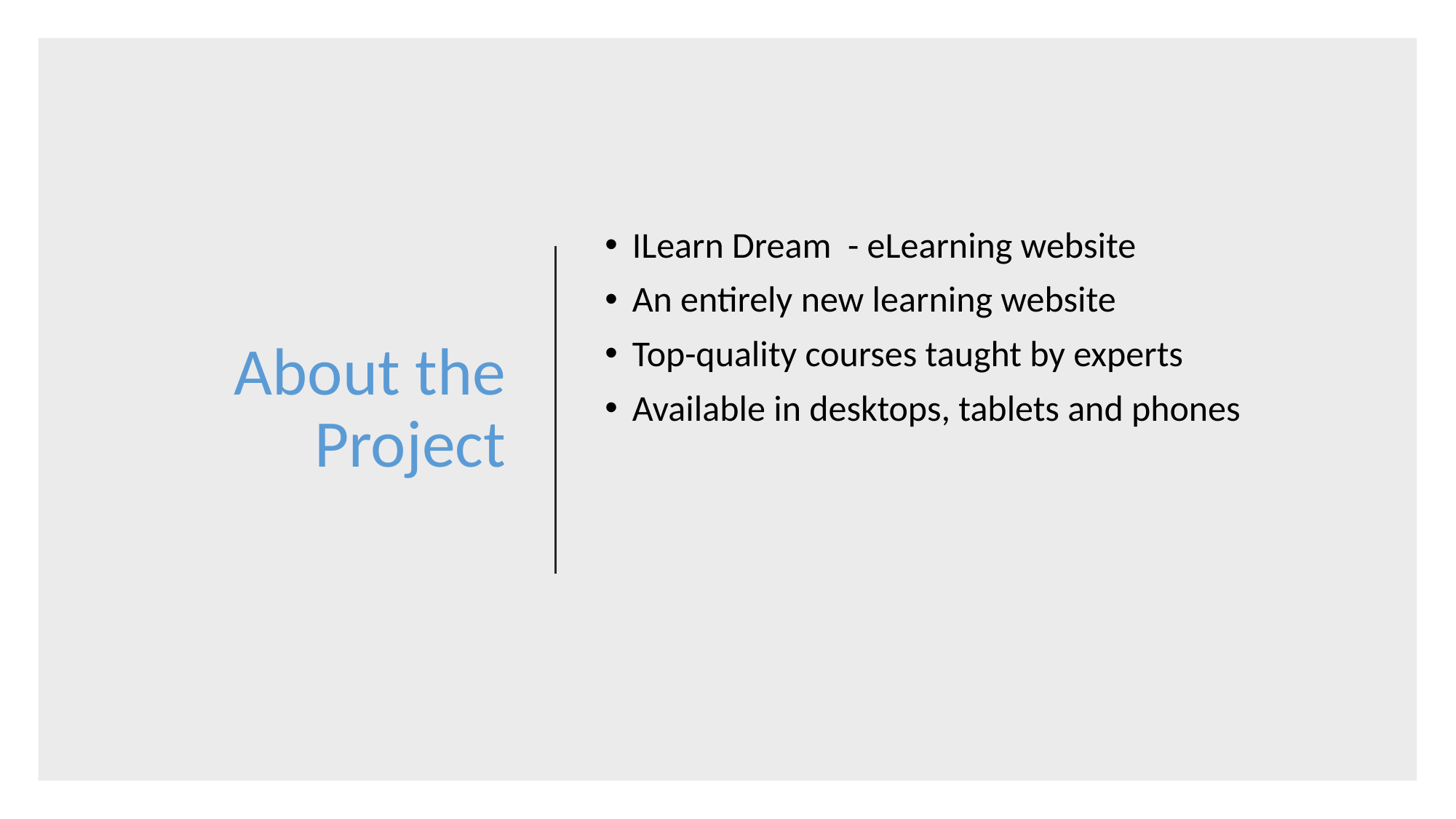

# About the Project

ILearn Dream  - eLearning website
An entirely new learning website
Top-quality courses taught by experts
Available in desktops, tablets and phones